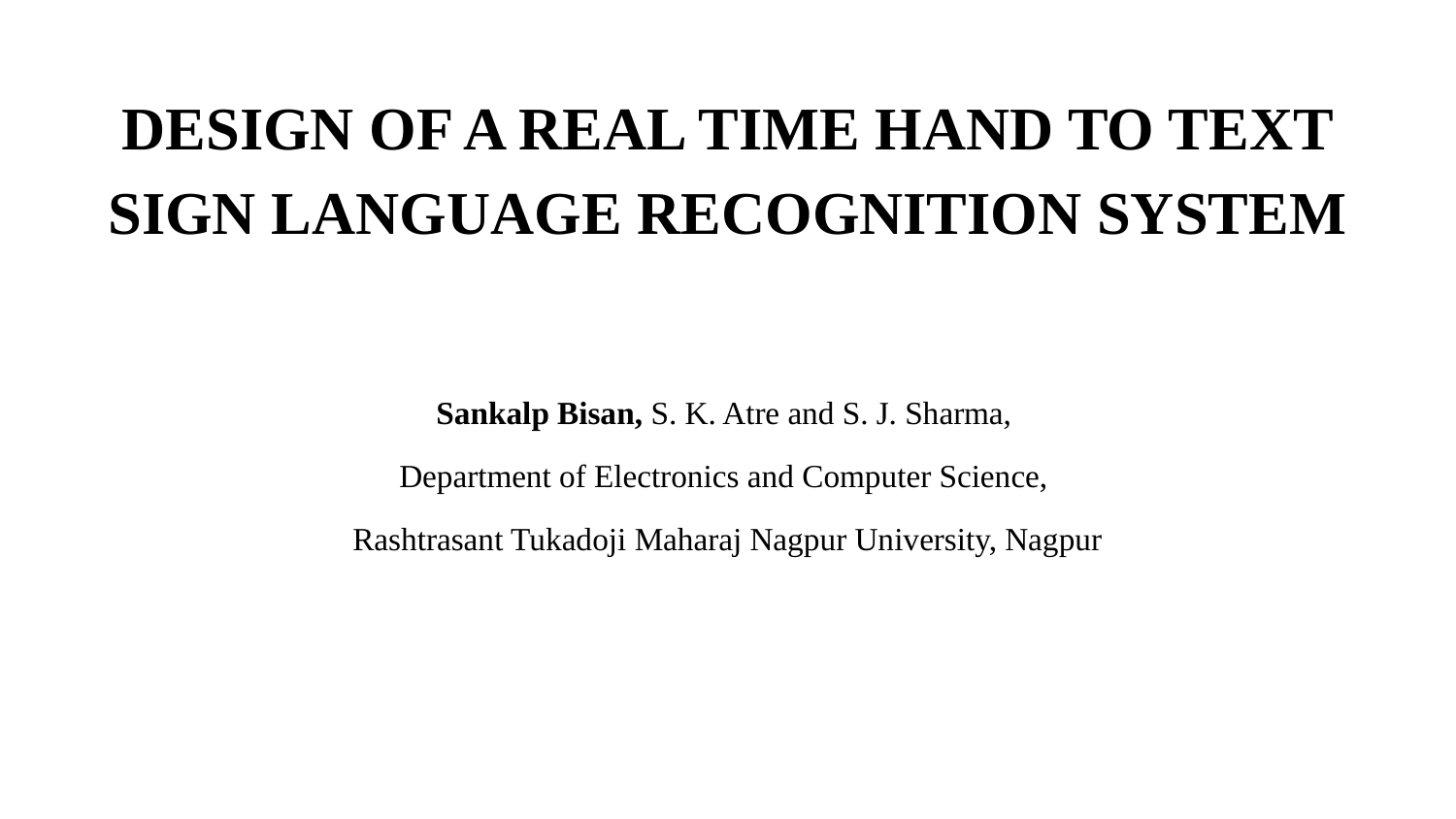

# DESIGN OF A REAL TIME HAND TO TEXT SIGN LANGUAGE RECOGNITION SYSTEM
Sankalp Bisan, S. K. Atre and S. J. Sharma,
Department of Electronics and Computer Science,
Rashtrasant Tukadoji Maharaj Nagpur University, Nagpur